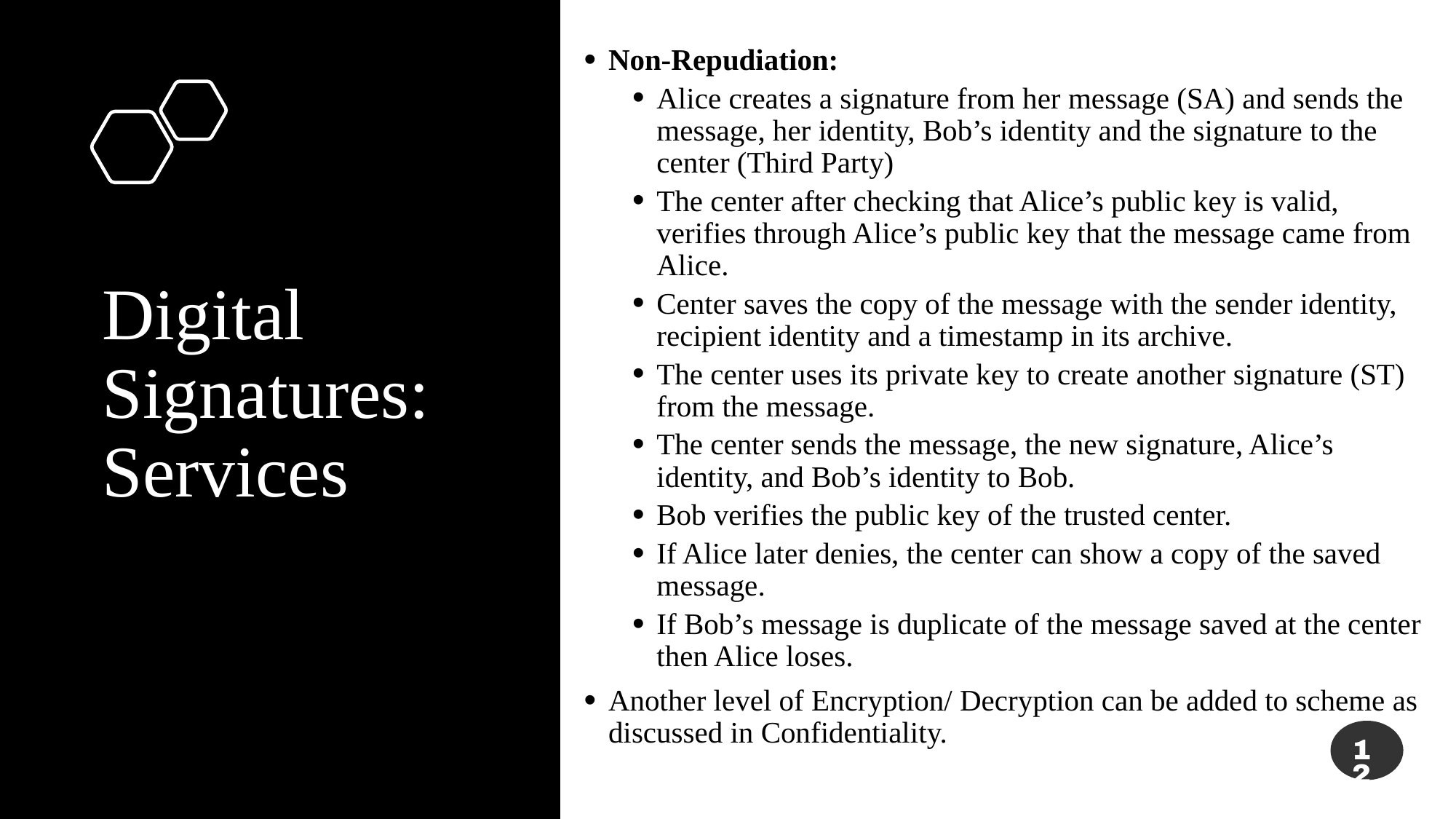

Non-Repudiation:
Alice creates a signature from her message (SA) and sends the message, her identity, Bob’s identity and the signature to the center (Third Party)
The center after checking that Alice’s public key is valid, verifies through Alice’s public key that the message came from Alice.
Center saves the copy of the message with the sender identity, recipient identity and a timestamp in its archive.
The center uses its private key to create another signature (ST) from the message.
The center sends the message, the new signature, Alice’s identity, and Bob’s identity to Bob.
Bob verifies the public key of the trusted center.
If Alice later denies, the center can show a copy of the saved message.
If Bob’s message is duplicate of the message saved at the center then Alice loses.
Another level of Encryption/ Decryption can be added to scheme as discussed in Confidentiality.

# Digital Signatures: Services
12